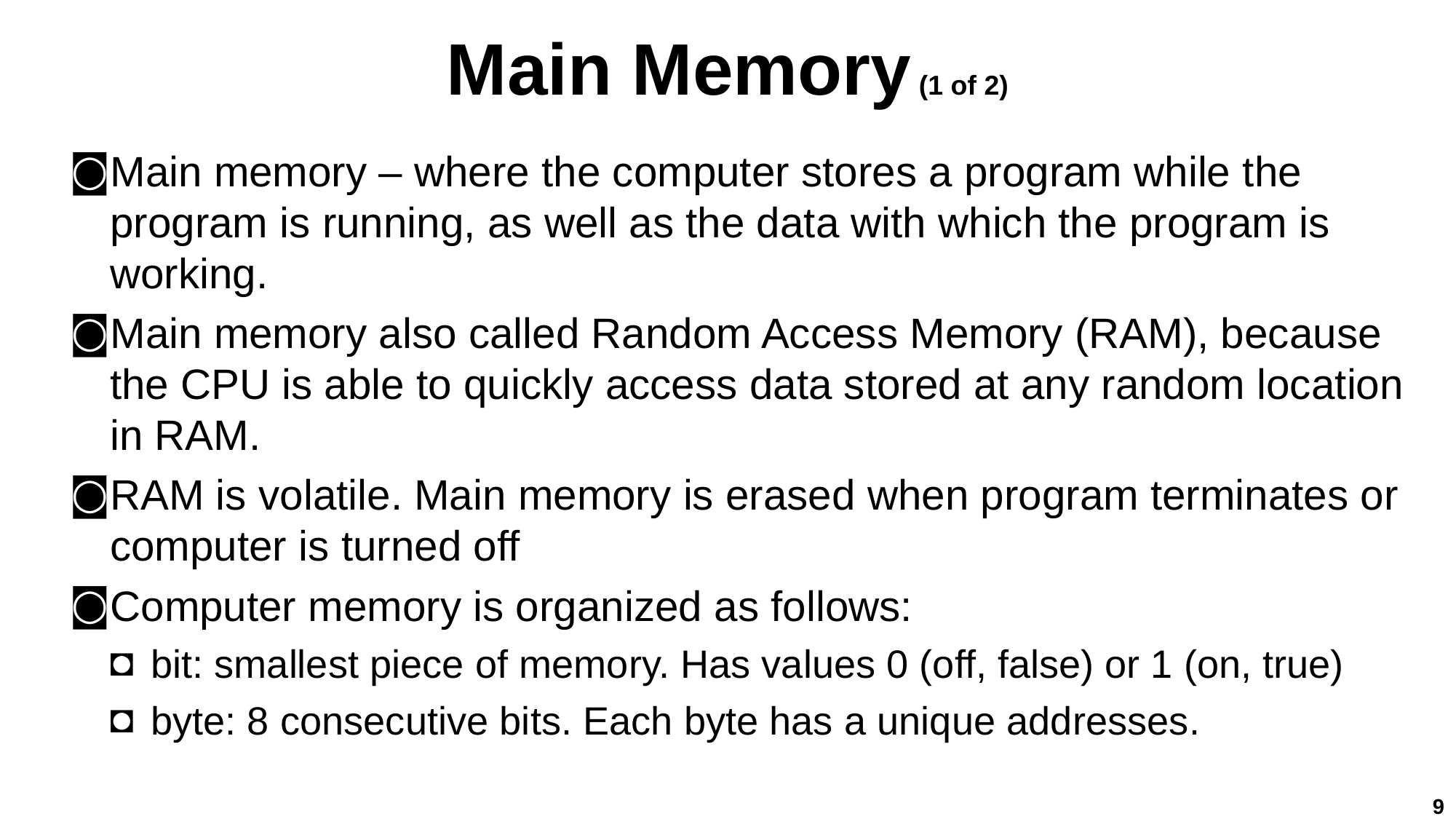

# Main Memory (1 of 2)
Main memory – where the computer stores a program while the program is running, as well as the data with which the program is working.
Main memory also called Random Access Memory (RAM), because the CPU is able to quickly access data stored at any random location in RAM.
RAM is volatile. Main memory is erased when program terminates or computer is turned off
Computer memory is organized as follows:
bit: smallest piece of memory. Has values 0 (off, false) or 1 (on, true)
byte: 8 consecutive bits. Each byte has a unique addresses.
9